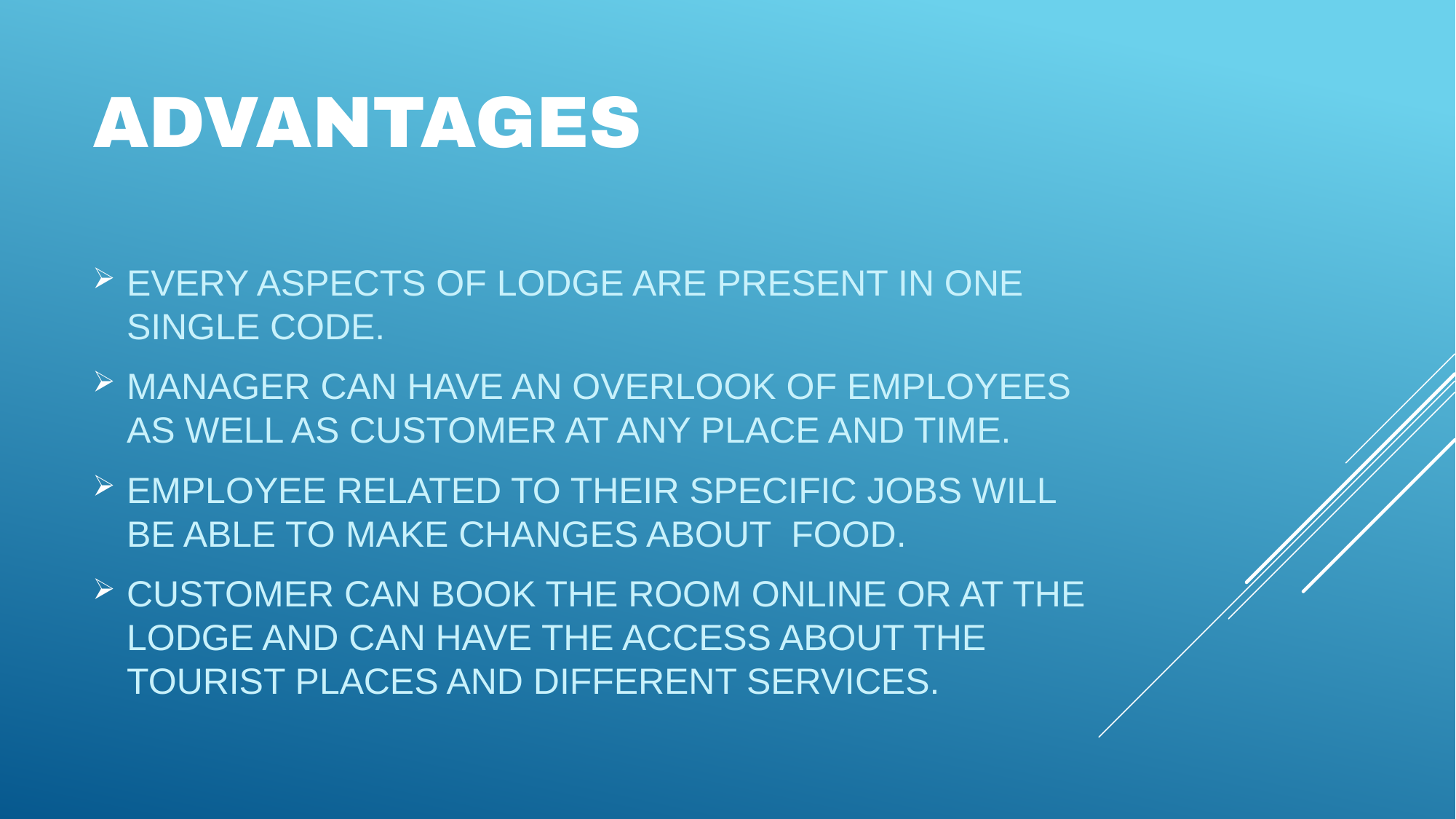

# ADVANTAGES
EVERY ASPECTS OF LODGE ARE PRESENT IN ONE SINGLE CODE.
MANAGER CAN HAVE AN OVERLOOK OF EMPLOYEES AS WELL AS CUSTOMER AT ANY PLACE AND TIME.
EMPLOYEE RELATED TO THEIR SPECIFIC JOBS WILL BE ABLE TO MAKE CHANGES ABOUT  FOOD.
CUSTOMER CAN BOOK THE ROOM ONLINE OR AT THE LODGE AND CAN HAVE THE ACCESS ABOUT THE TOURIST PLACES AND DIFFERENT SERVICES.